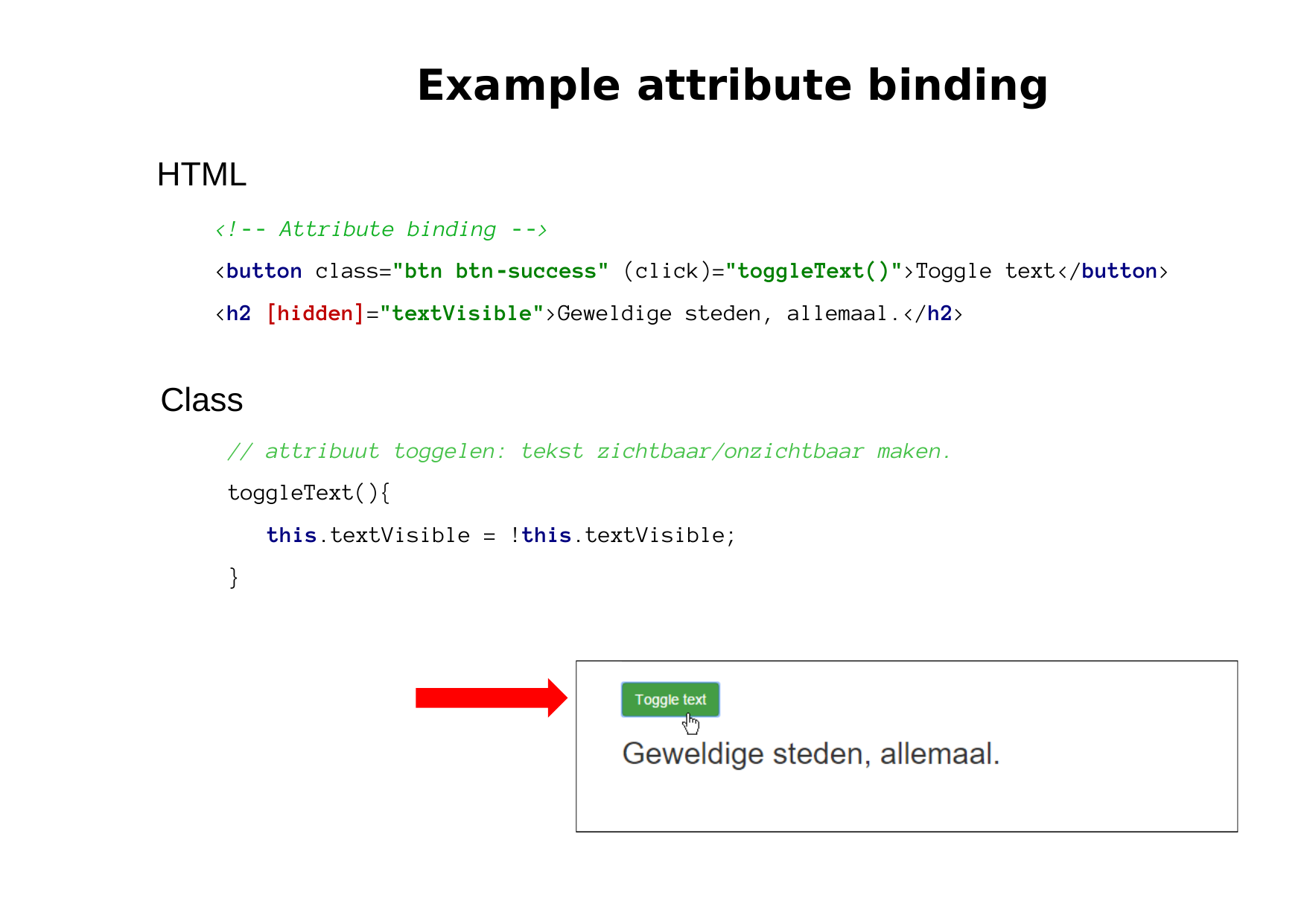

# Example attribute binding
HTML
<!‐‐ Attribute  binding  ‐‐>
<button  class="btn  btn‐success"  (click)="toggleText()">Toggle  text</button>
<h2  [hidden]="textVisible">Geweldige  steden,  allemaal.</h2>

Class
//  attribuut  toggelen:  tekst  zichtbaar/onzichtbaar  maken.
toggleText(){
this.textVisible  =  !this.textVisible;
}